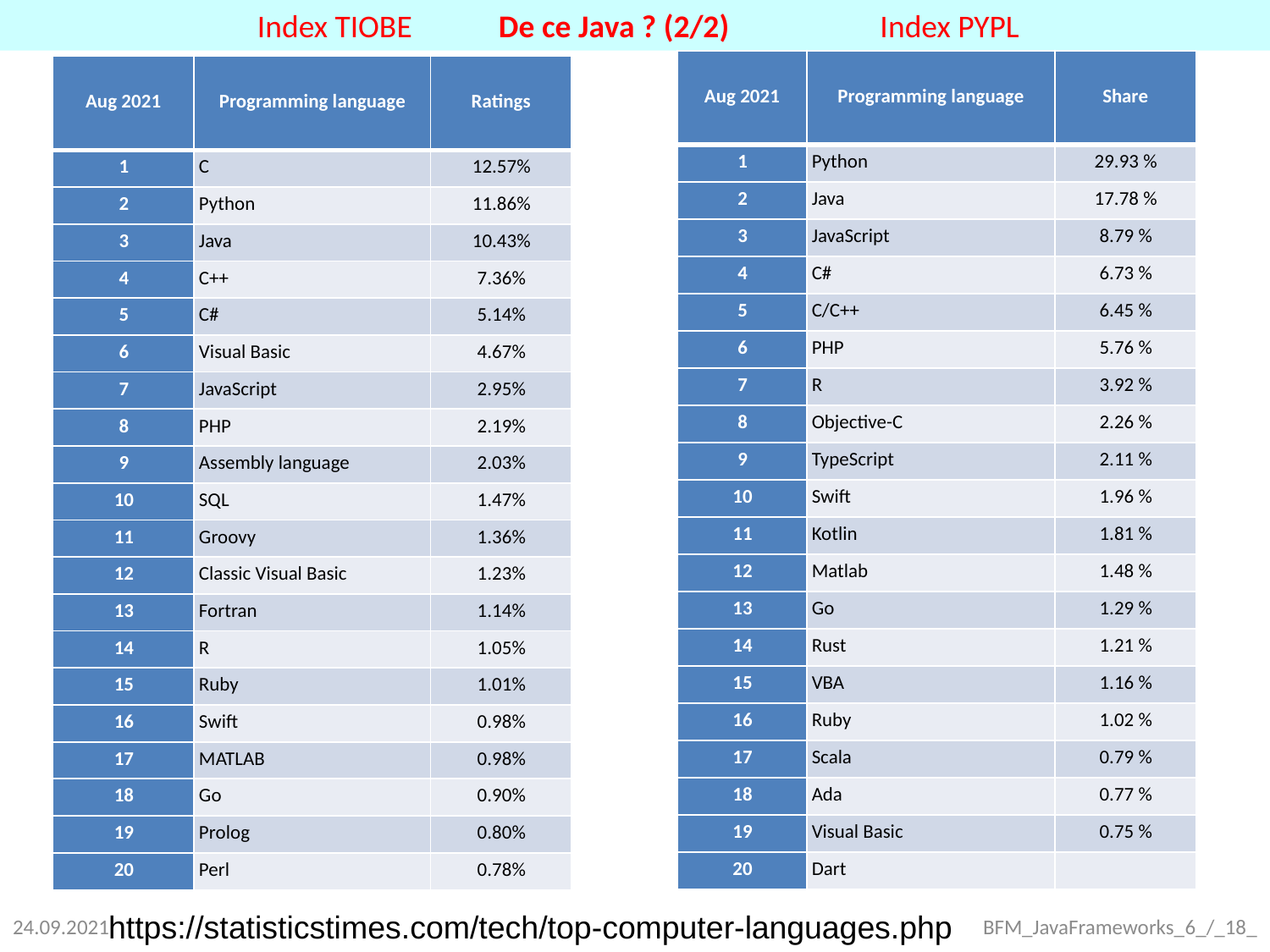

Index TIOBE            De ce Java ? (2/2)                     Index PYPL
| Aug 2021 | Programming language | Share |
| --- | --- | --- |
| 1 | Python | 29.93 % |
| 2 | Java | 17.78 % |
| 3 | JavaScript | 8.79 % |
| 4 | C# | 6.73 % |
| 5 | C/C++ | 6.45 % |
| 6 | PHP | 5.76 % |
| 7 | R | 3.92 % |
| 8 | Objective-C | 2.26 % |
| 9 | TypeScript | 2.11 % |
| 10 | Swift | 1.96 % |
| 11 | Kotlin | 1.81 % |
| 12 | Matlab | 1.48 % |
| 13 | Go | 1.29 % |
| 14 | Rust | 1.21 % |
| 15 | VBA | 1.16 % |
| 16 | Ruby | 1.02 % |
| 17 | Scala | 0.79 % |
| 18 | Ada | 0.77 % |
| 19 | Visual Basic | 0.75 % |
| 20 | Dart |  |
| Aug 2021 | Programming language | Ratings |
| --- | --- | --- |
| 1 | C | 12.57% |
| 2 | Python | 11.86% |
| 3 | Java | 10.43% |
| 4 | C++ | 7.36% |
| 5 | C# | 5.14% |
| 6 | Visual Basic | 4.67% |
| 7 | JavaScript | 2.95% |
| 8 | PHP | 2.19% |
| 9 | Assembly language | 2.03% |
| 10 | SQL | 1.47% |
| 11 | Groovy | 1.36% |
| 12 | Classic Visual Basic | 1.23% |
| 13 | Fortran | 1.14% |
| 14 | R | 1.05% |
| 15 | Ruby | 1.01% |
| 16 | Swift | 0.98% |
| 17 | MATLAB | 0.98% |
| 18 | Go | 0.90% |
| 19 | Prolog | 0.80% |
| 20 | Perl | 0.78% |

https://statisticstimes.com/tech/top-computer-languages.php
24.09.2021
BFM_JavaFrameworks_6_/_18_